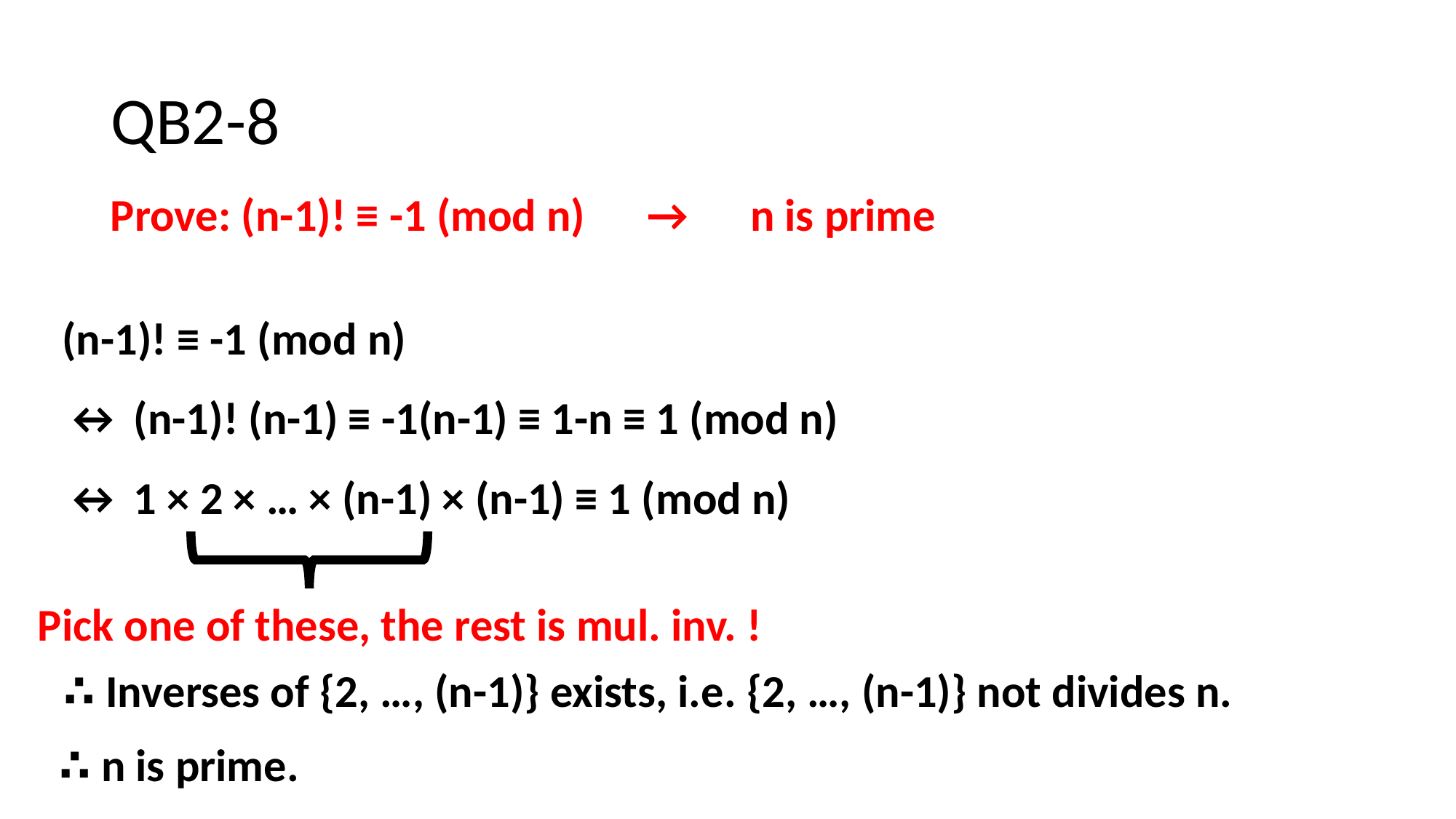

# QB2-8
Prove: (n-1)! ≡ -1 (mod n)      →      n is prime
(n-1)! ≡ -1 (mod n)
↔ (n-1)! (n-1) ≡ -1(n-1) ≡ 1-n ≡ 1 (mod n)

↔ 1 × 2 × … × (n-1) × (n-1) ≡ 1 (mod n)
Pick one of these, the rest is mul. inv. !
∴ Inverses of {2, …, (n-1)} exists, i.e. {2, …, (n-1)} not divides n.
∴ n is prime.